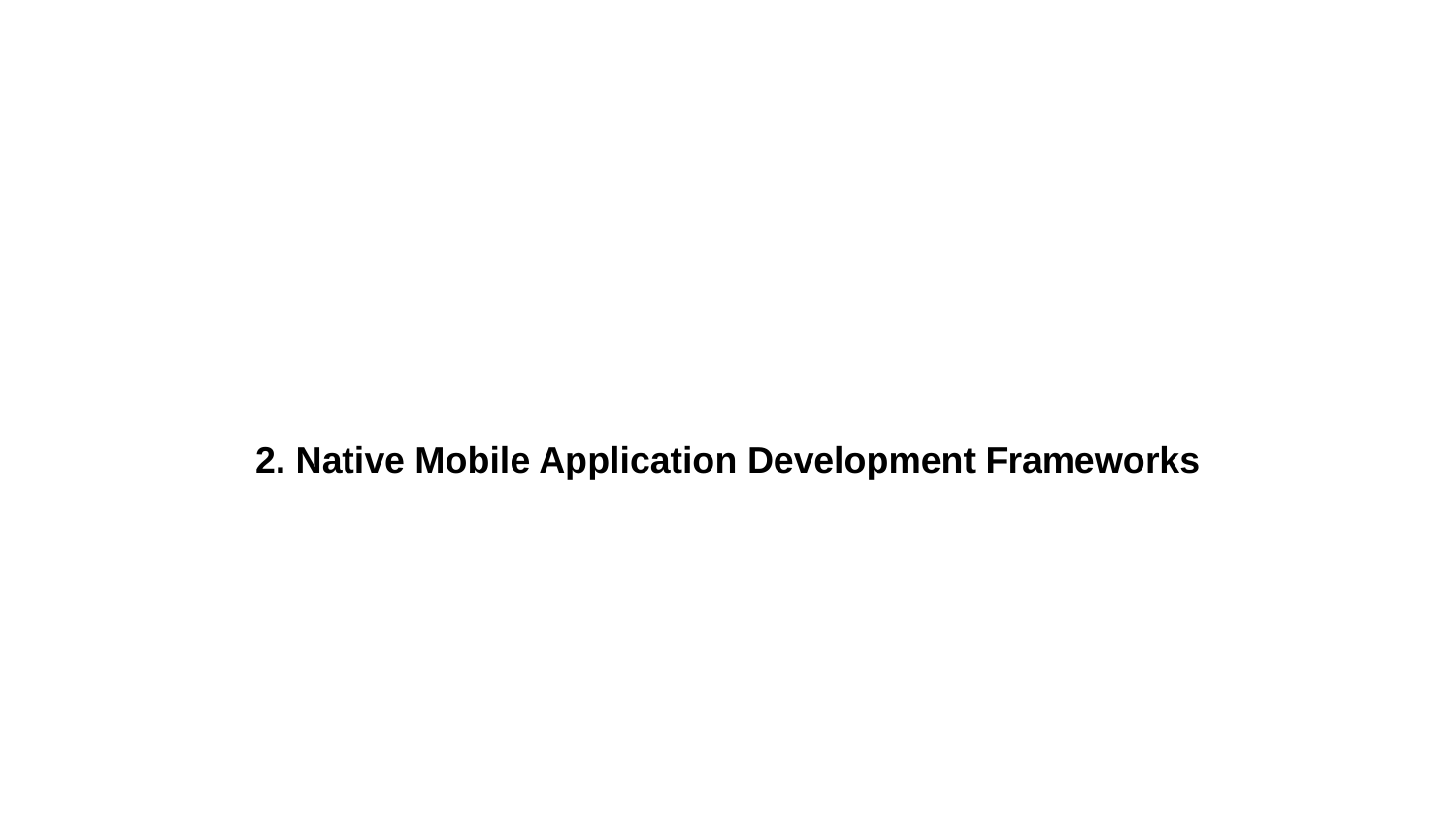

#
2. Native Mobile Application Development Frameworks